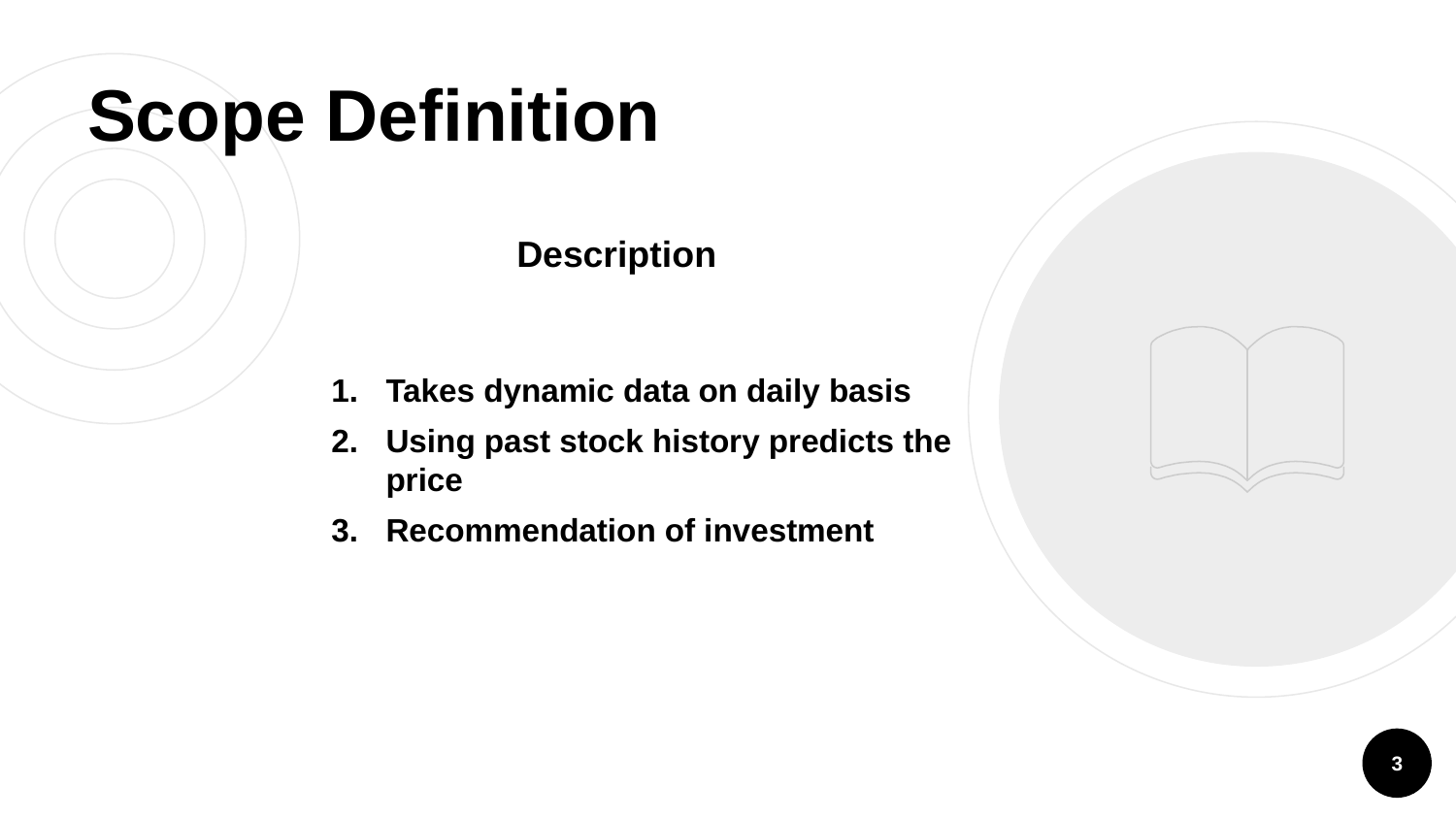

# Scope Definition
Description

Takes dynamic data on daily basis
Using past stock history predicts the price
Recommendation of investment

3